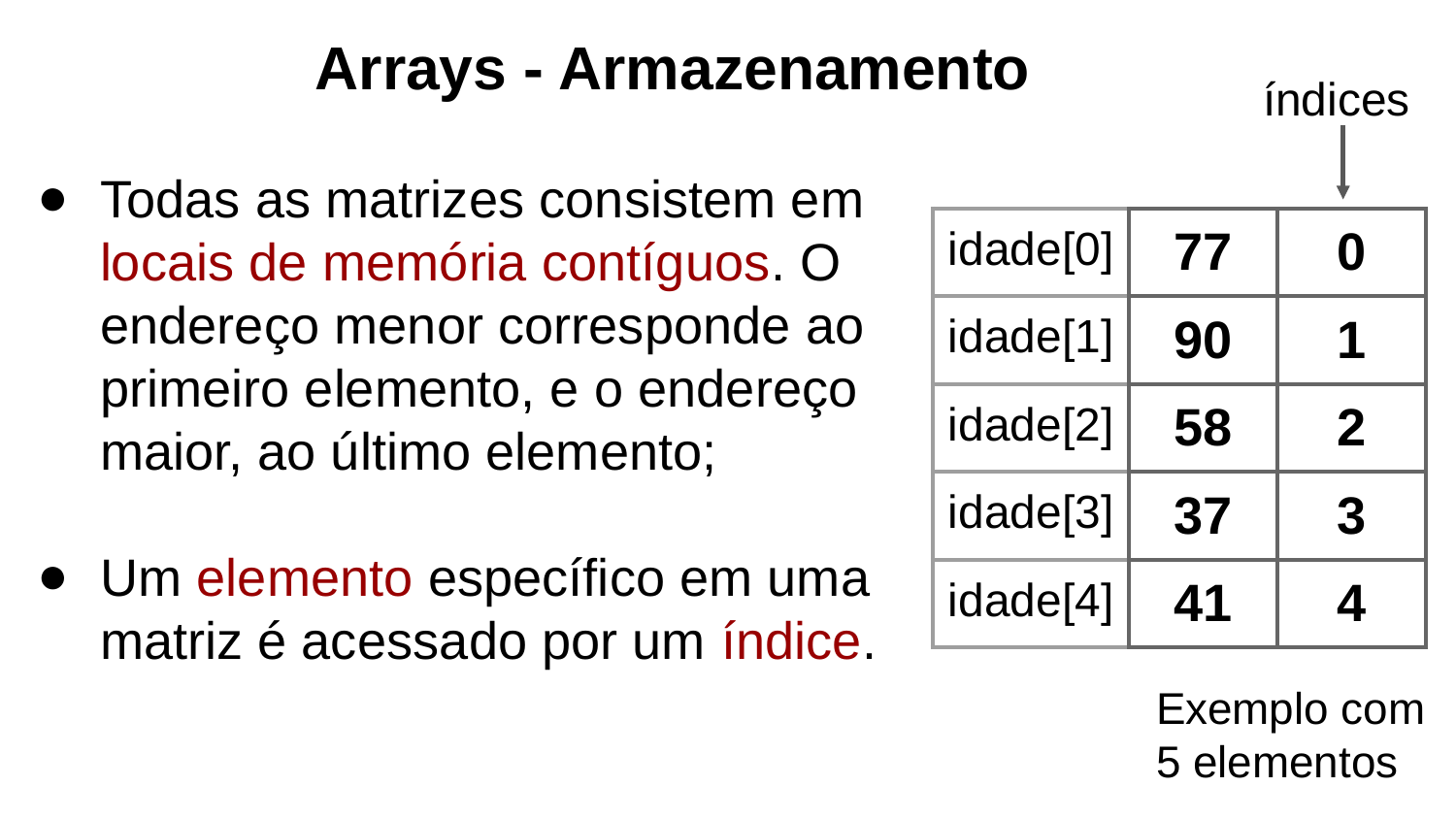

Arrays - Armazenamento
índices
Todas as matrizes consistem em locais de memória contíguos. O endereço menor corresponde ao primeiro elemento, e o endereço maior, ao último elemento;

Um elemento específico em uma matriz é acessado por um índice.

| idade[0] | 77 | 0 |
| --- | --- | --- |
| idade[1] | 90 | 1 |
| idade[2] | 58 | 2 |
| idade[3] | 37 | 3 |
| idade[4] | 41 | 4 |
Exemplo com
5 elementos